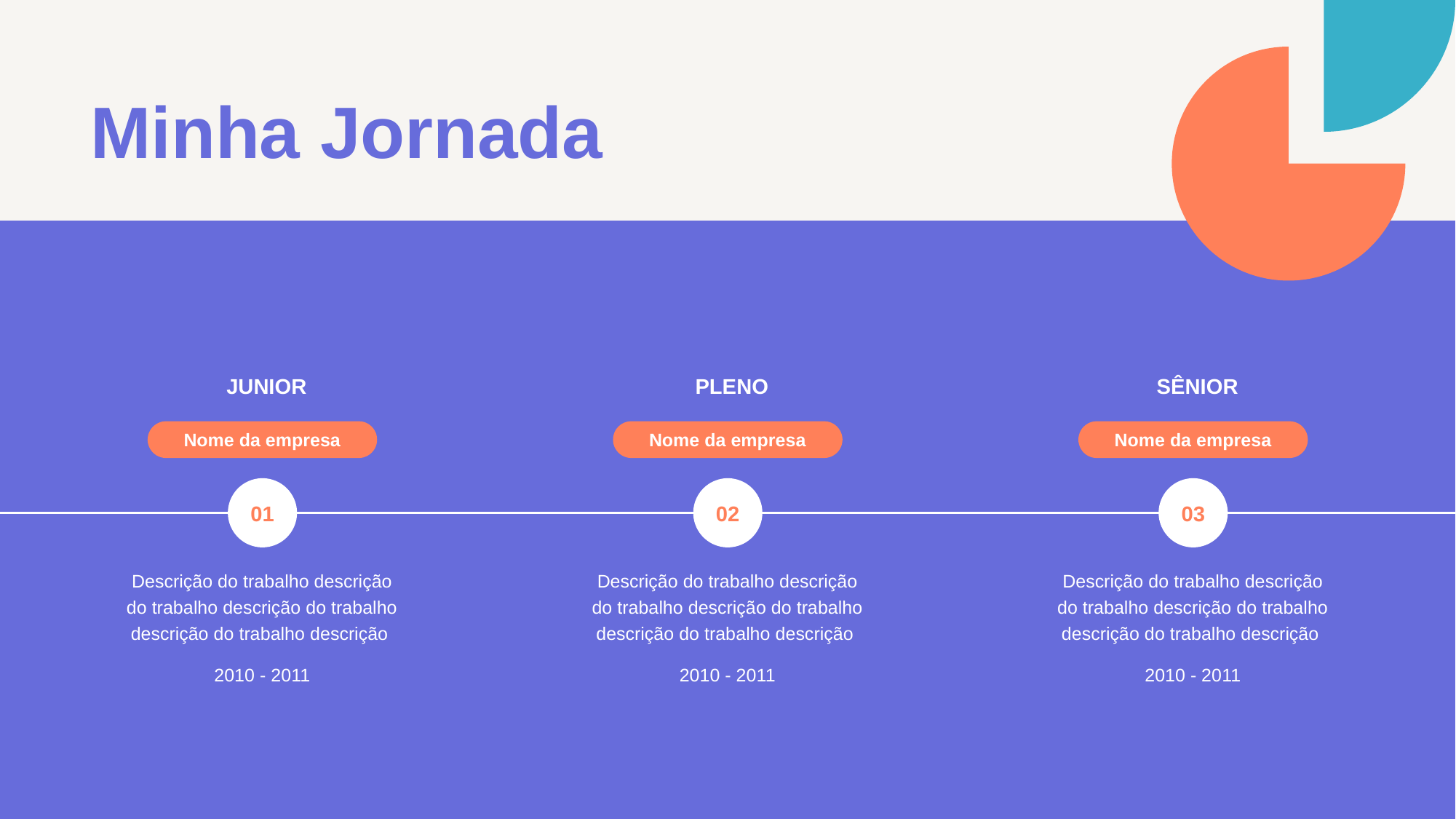

Minha Jornada

JUNIOR
PLENO
SÊNIOR
Nome da empresa
Nome da empresa
Nome da empresa
01
02
03
Descrição do trabalho descrição do trabalho descrição do trabalho descrição do trabalho descrição
2010 - 2011
Descrição do trabalho descrição do trabalho descrição do trabalho descrição do trabalho descrição
2010 - 2011
Descrição do trabalho descrição do trabalho descrição do trabalho descrição do trabalho descrição
2010 - 2011